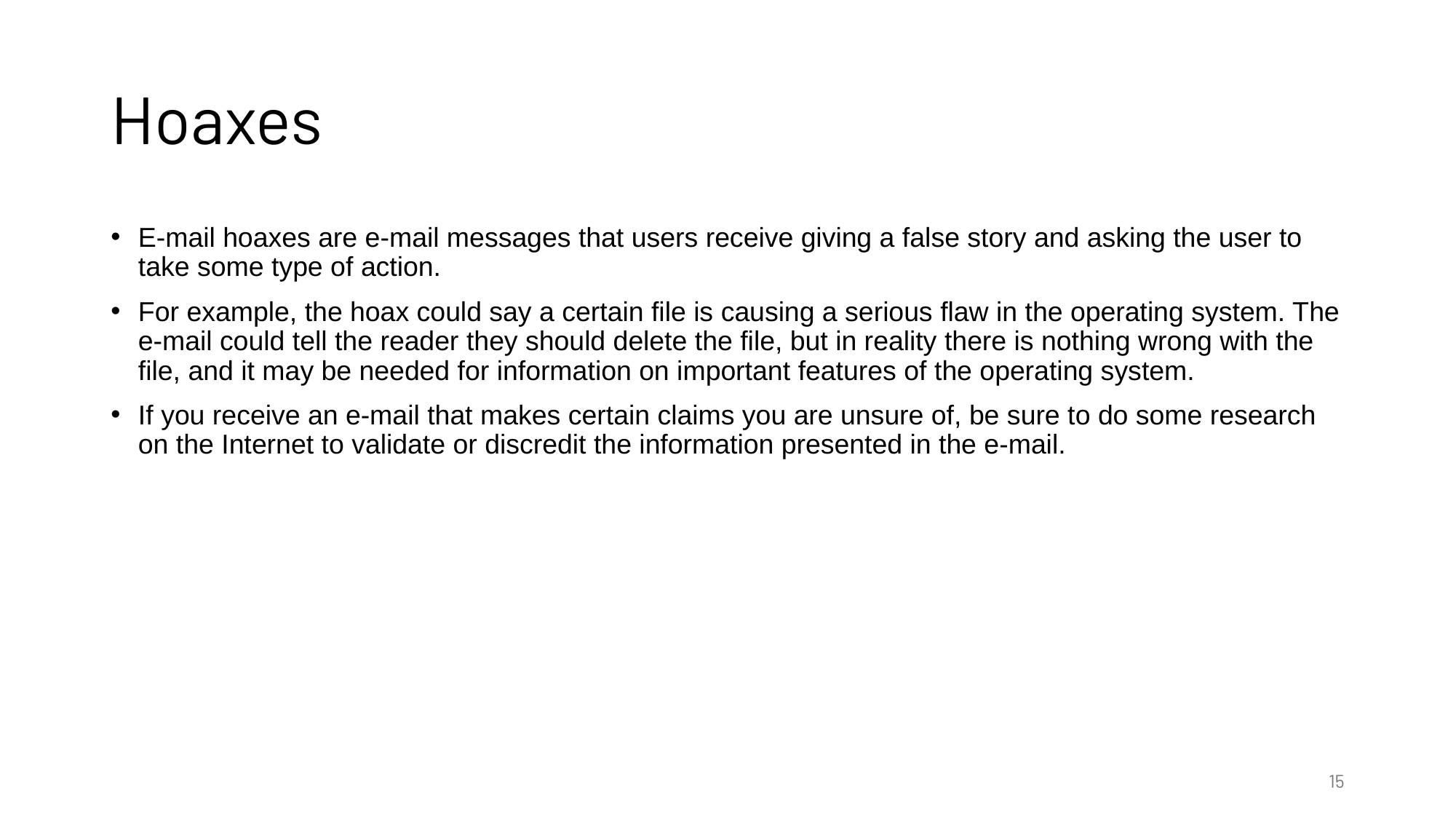

# Hoaxes
E-mail hoaxes are e-mail messages that users receive giving a false story and asking the user to take some type of action.
For example, the hoax could say a certain file is causing a serious flaw in the operating system. The e-mail could tell the reader they should delete the file, but in reality there is nothing wrong with the file, and it may be needed for information on important features of the operating system.
If you receive an e-mail that makes certain claims you are unsure of, be sure to do some research on the Internet to validate or discredit the information presented in the e-mail.
15